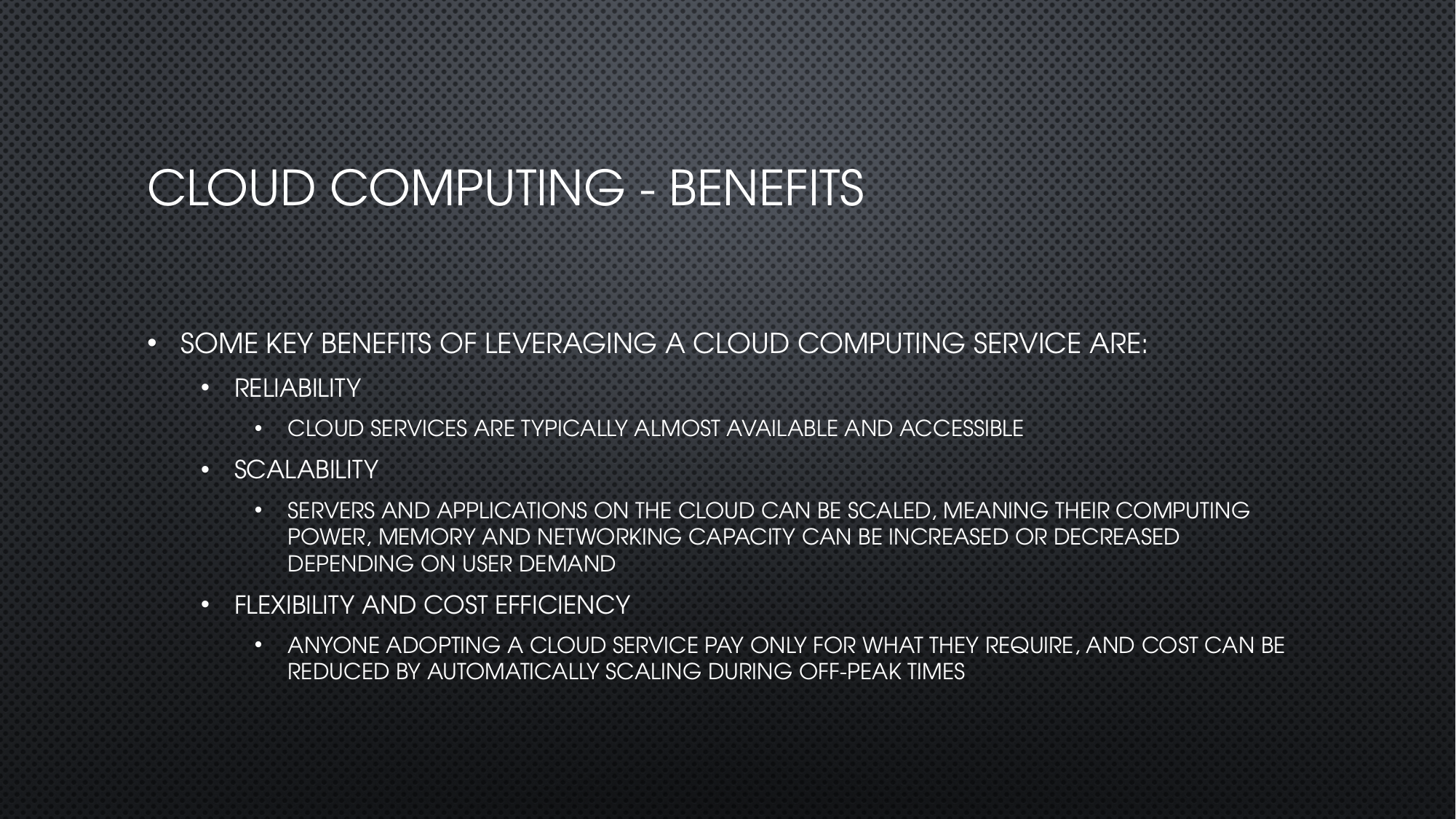

# Cloud Computing - Benefits
Some key benefits of leveraging a cloud computing service are:
Reliability
Cloud services are typically almost available and accessible
Scalability
Servers and applications on the cloud can be scaled, meaning their computing power, memory and networking capacity can be increased or decreased depending on user demand
Flexibility and cost efficiency
Anyone adopting a cloud service pay only for what they require, and cost can be reduced by automatically scaling during off-peak times